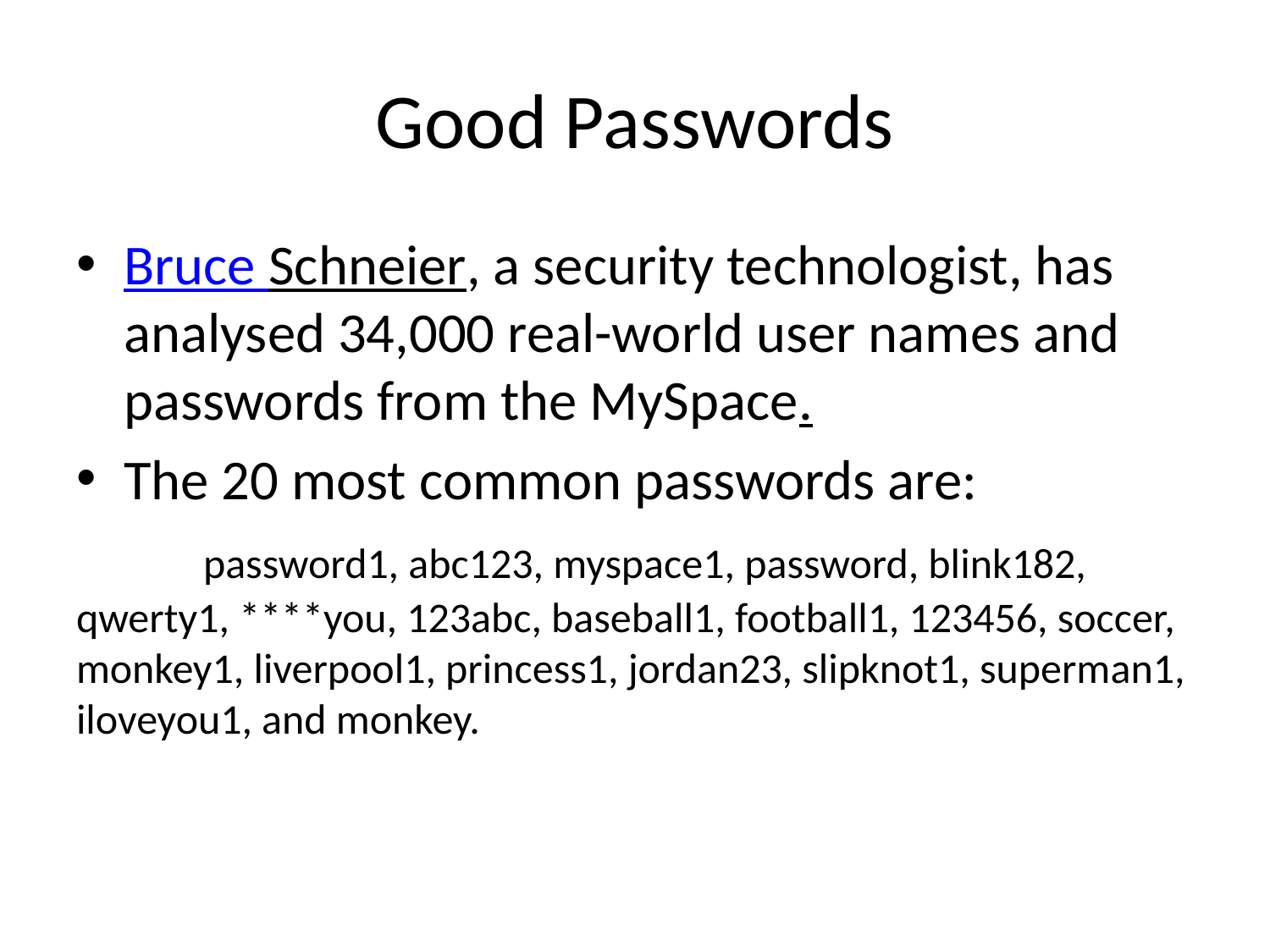

# Good Passwords
Bruce Schneier, a security technologist, has analysed 34,000 real-world user names and passwords from the MySpace.
The 20 most common passwords are:
	password1, abc123, myspace1, password, blink182, qwerty1, ****you, 123abc, baseball1, football1, 123456, soccer, monkey1, liverpool1, princess1, jordan23, slipknot1, superman1, iloveyou1, and monkey.